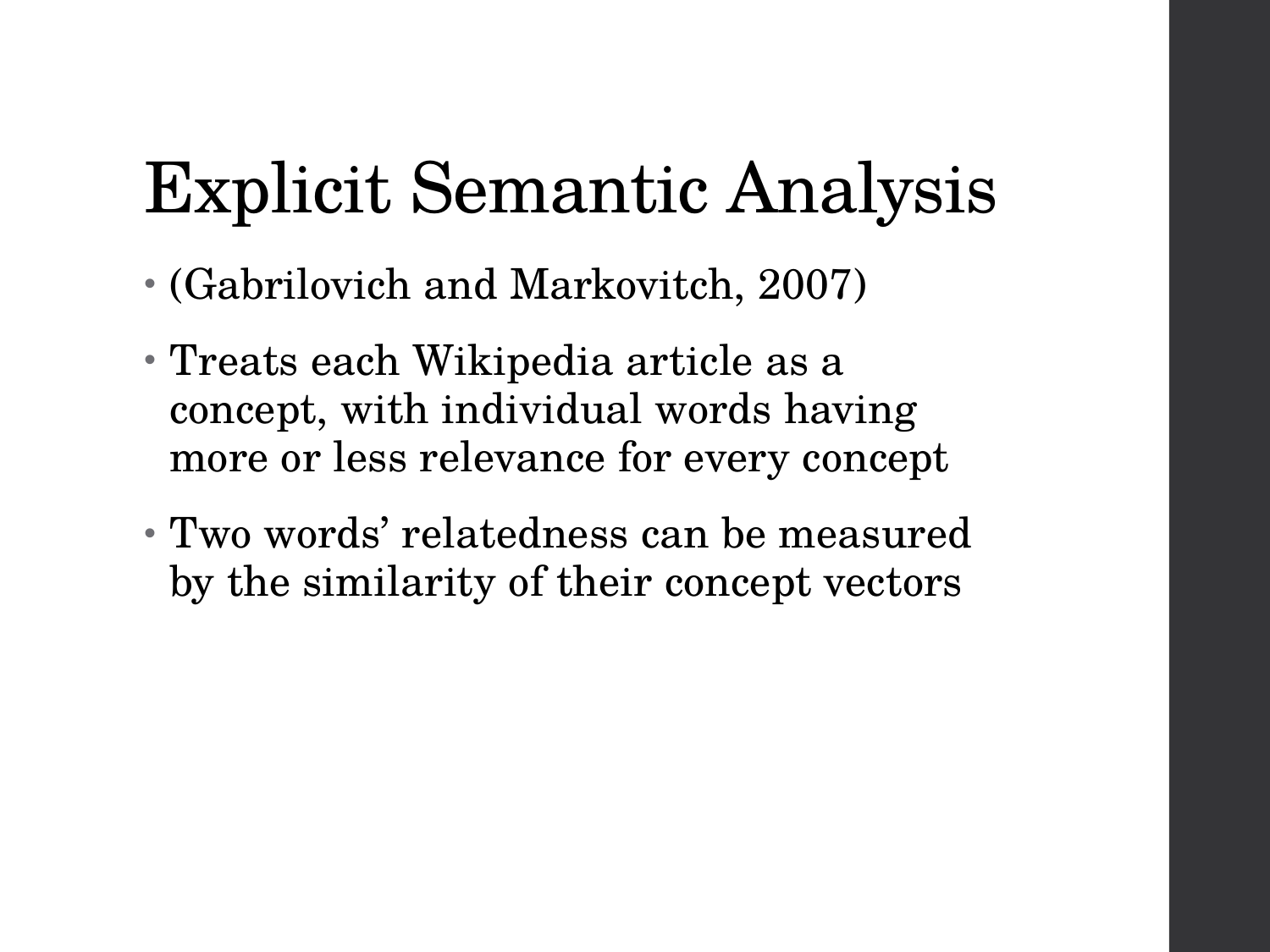

# Explicit Semantic Analysis
(Gabrilovich and Markovitch, 2007)
Treats each Wikipedia article as a concept, with individual words having more or less relevance for every concept
Two words’ relatedness can be measured by the similarity of their concept vectors